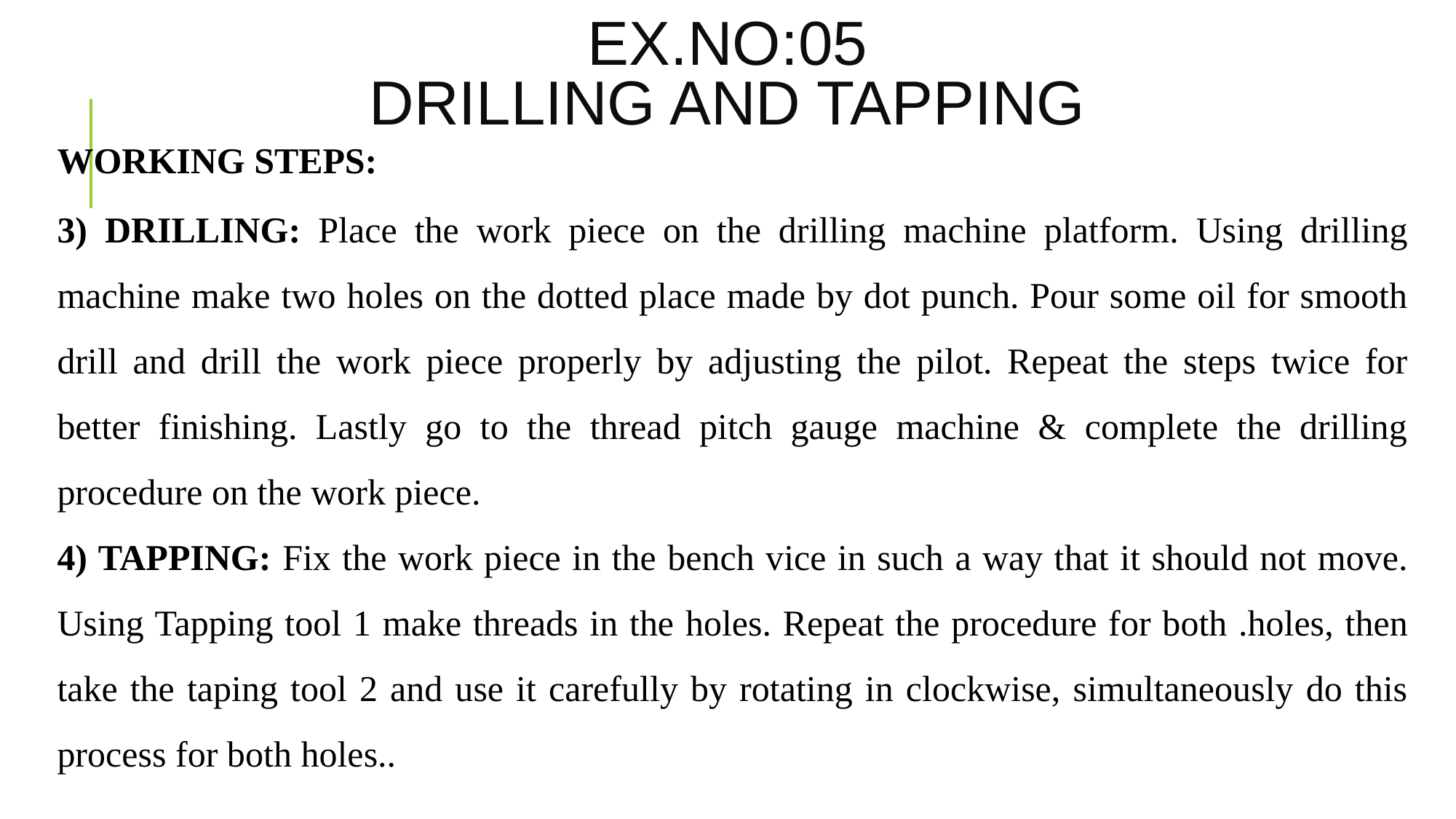

# EX.NO:05 DRILLING AND TAPPING
WORKING STEPS:
3) DRILLING: Place the work piece on the drilling machine platform. Using drilling machine make two holes on the dotted place made by dot punch. Pour some oil for smooth drill and drill the work piece properly by adjusting the pilot. Repeat the steps twice for better finishing. Lastly go to the thread pitch gauge machine & complete the drilling procedure on the work piece.
4) TAPPING: Fix the work piece in the bench vice in such a way that it should not move. Using Tapping tool 1 make threads in the holes. Repeat the procedure for both .holes, then take the taping tool 2 and use it carefully by rotating in clockwise, simultaneously do this process for both holes..